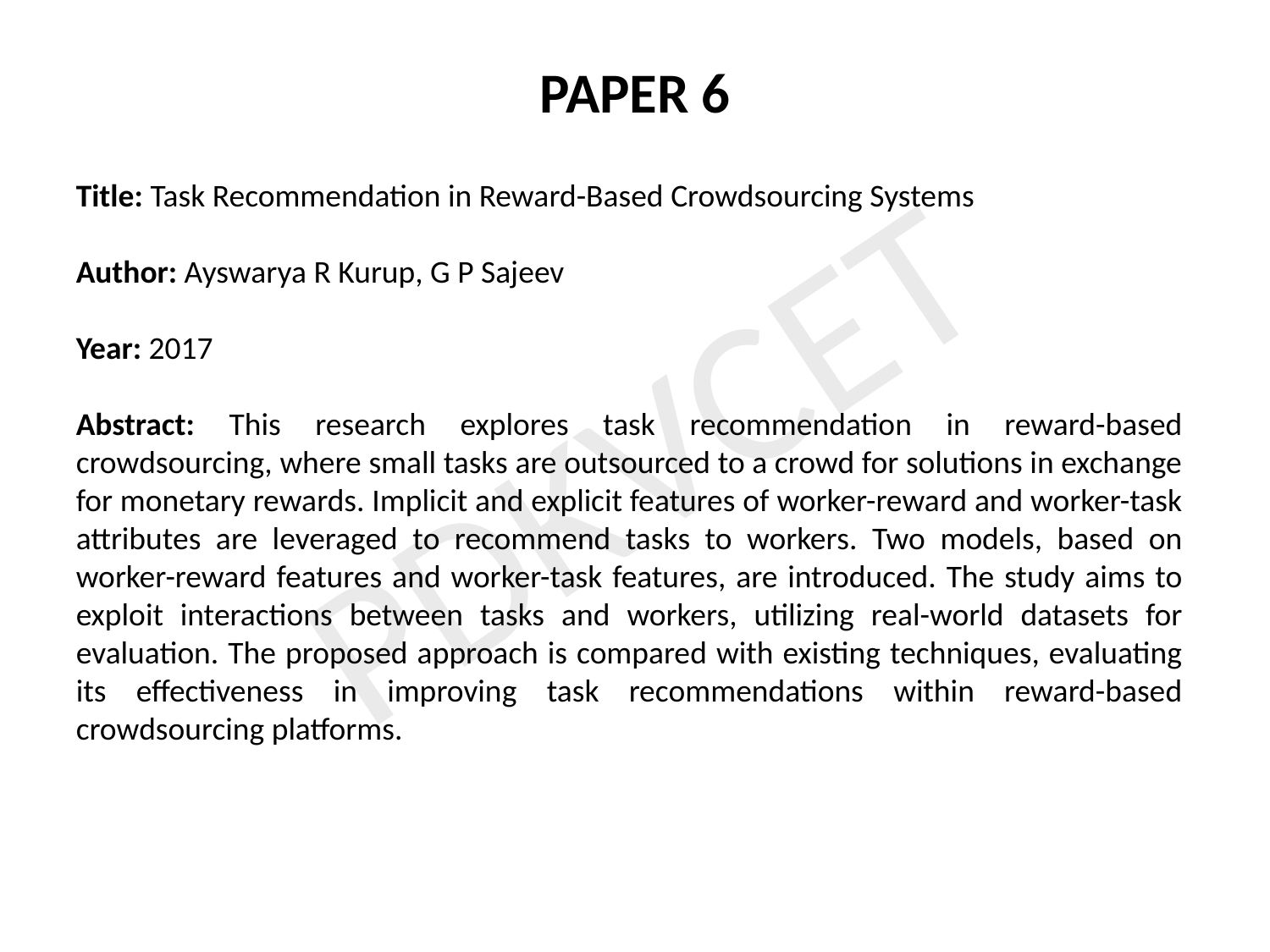

PAPER 6
Title: Task Recommendation in Reward-Based Crowdsourcing Systems

Author: Ayswarya R Kurup, G P Sajeev

Year: 2017

Abstract: This research explores task recommendation in reward-based crowdsourcing, where small tasks are outsourced to a crowd for solutions in exchange for monetary rewards. Implicit and explicit features of worker-reward and worker-task attributes are leveraged to recommend tasks to workers. Two models, based on worker-reward features and worker-task features, are introduced. The study aims to exploit interactions between tasks and workers, utilizing real-world datasets for evaluation. The proposed approach is compared with existing techniques, evaluating its effectiveness in improving task recommendations within reward-based crowdsourcing platforms.

PDKVCET